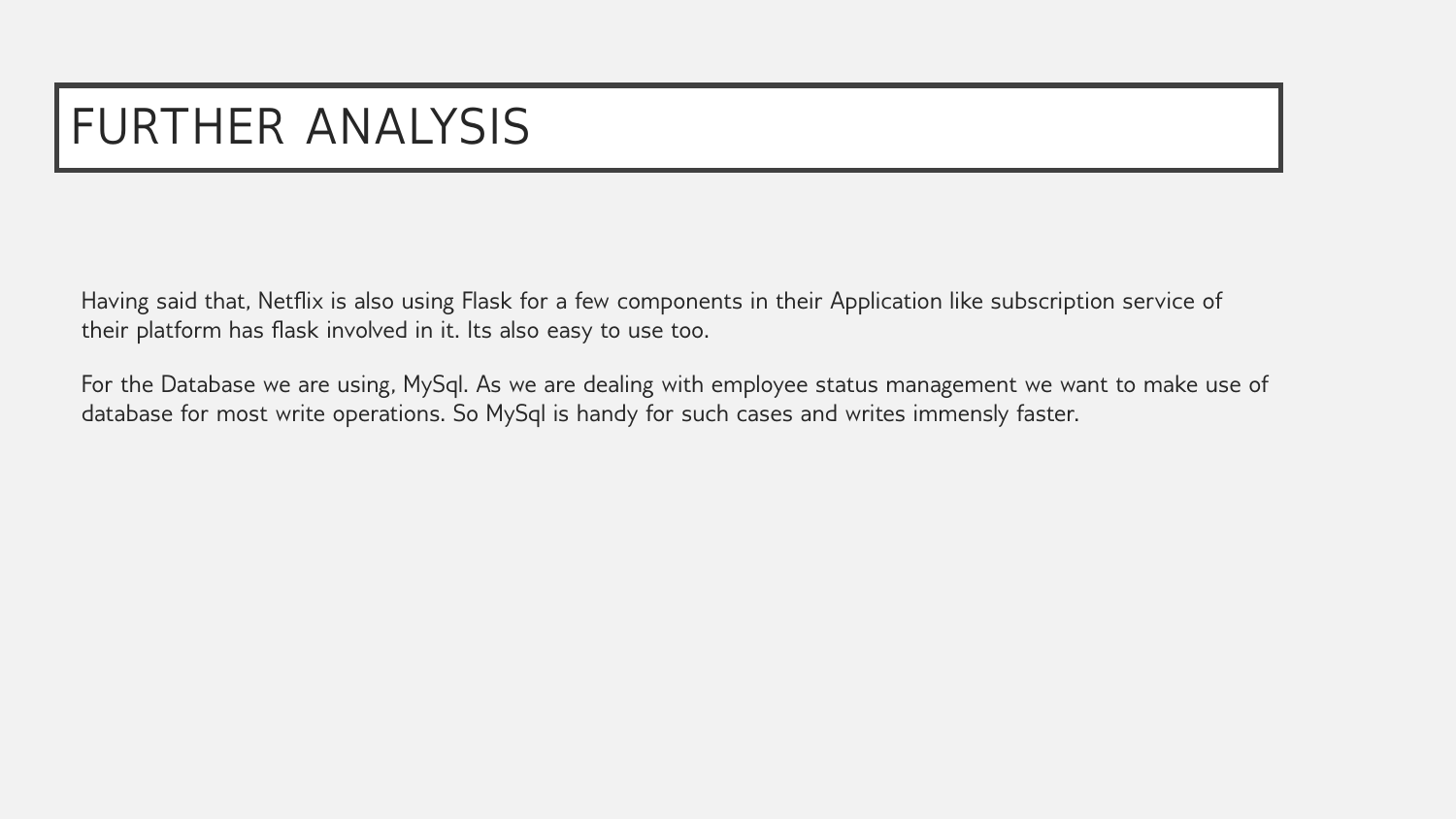

# Further Analysis
Having said that, Netflix is also using Flask for a few components in their Application like subscription service of their platform has flask involved in it. Its also easy to use too.
For the Database we are using, MySql. As we are dealing with employee status management we want to make use of database for most write operations. So MySql is handy for such cases and writes immensly faster.